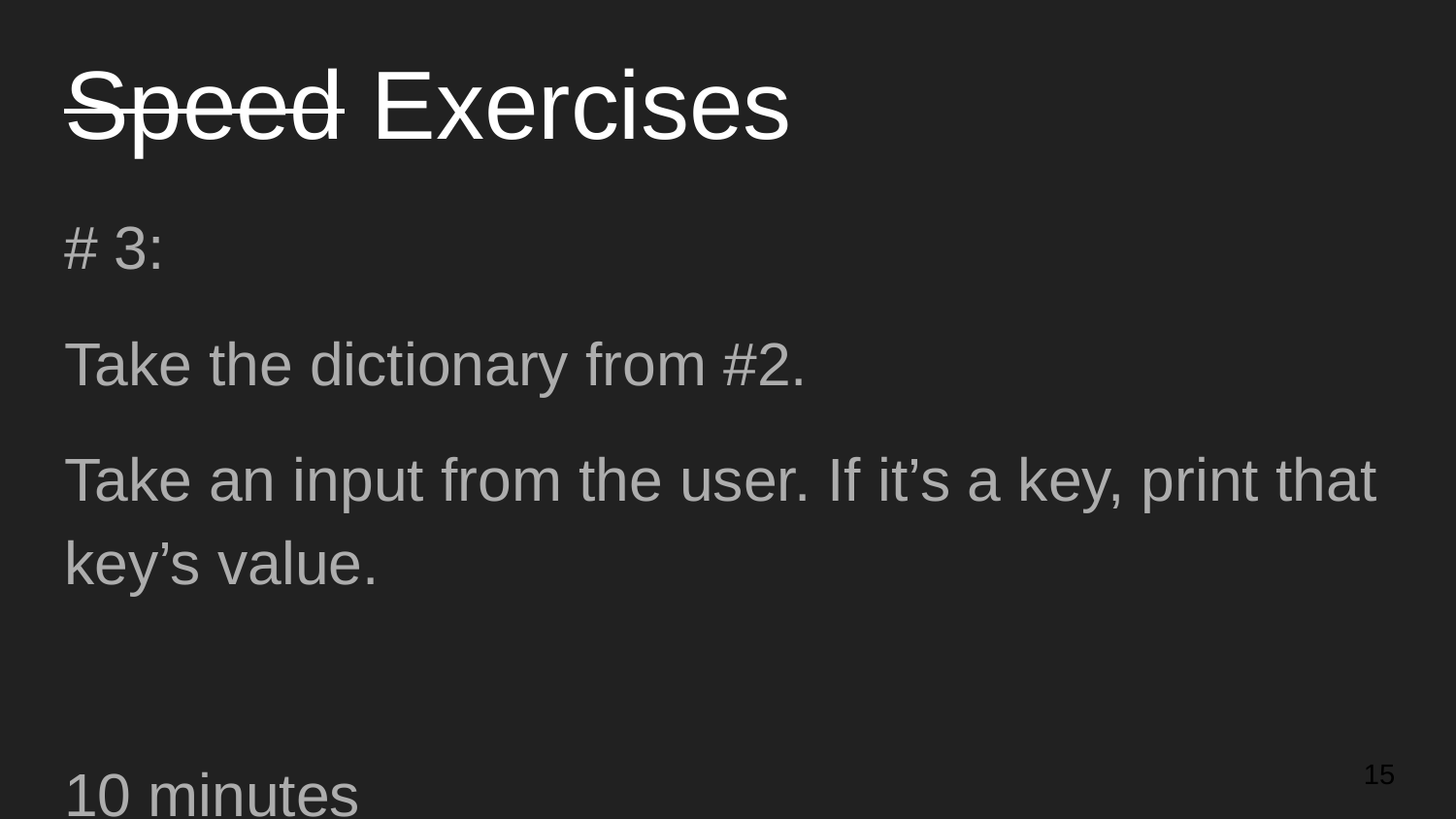

# Speed Exercises
# 3:
Take the dictionary from #2.
Take an input from the user. If it’s a key, print that key’s value.

10 minutes
15